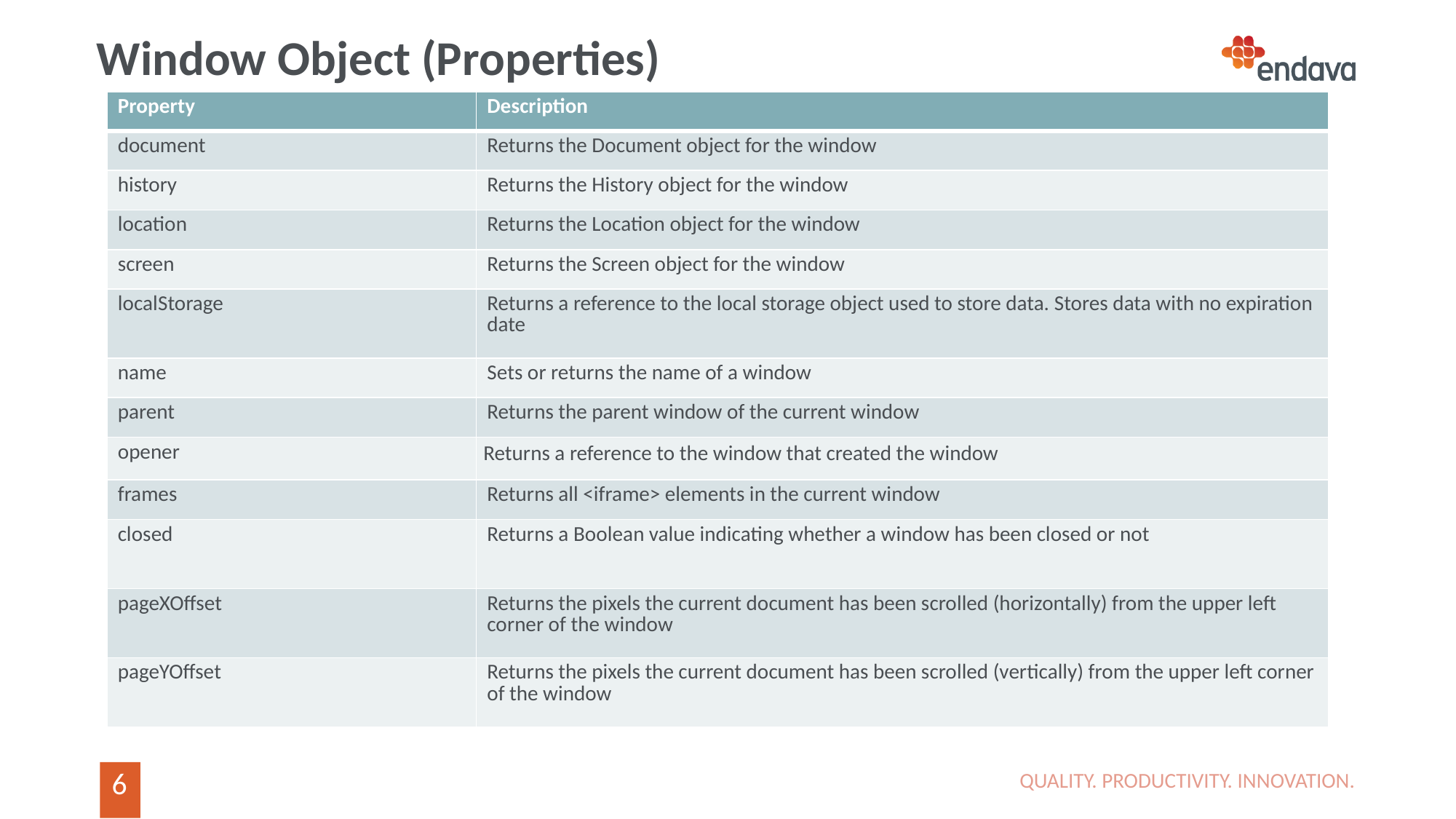

# Window Object (Properties)
| Property | Description |
| --- | --- |
| document | Returns the Document object for the window |
| history | Returns the History object for the window |
| location | Returns the Location object for the window |
| screen | Returns the Screen object for the window |
| localStorage | Returns a reference to the local storage object used to store data. Stores data with no expiration date |
| name | Sets or returns the name of a window |
| parent | Returns the parent window of the current window |
| opener | Returns a reference to the window that created the window |
| frames | Returns all <iframe> elements in the current window |
| closed | Returns a Boolean value indicating whether a window has been closed or not |
| pageXOffset | Returns the pixels the current document has been scrolled (horizontally) from the upper left corner of the window |
| pageYOffset | Returns the pixels the current document has been scrolled (vertically) from the upper left corner of the window |
QUALITY. PRODUCTIVITY. INNOVATION.